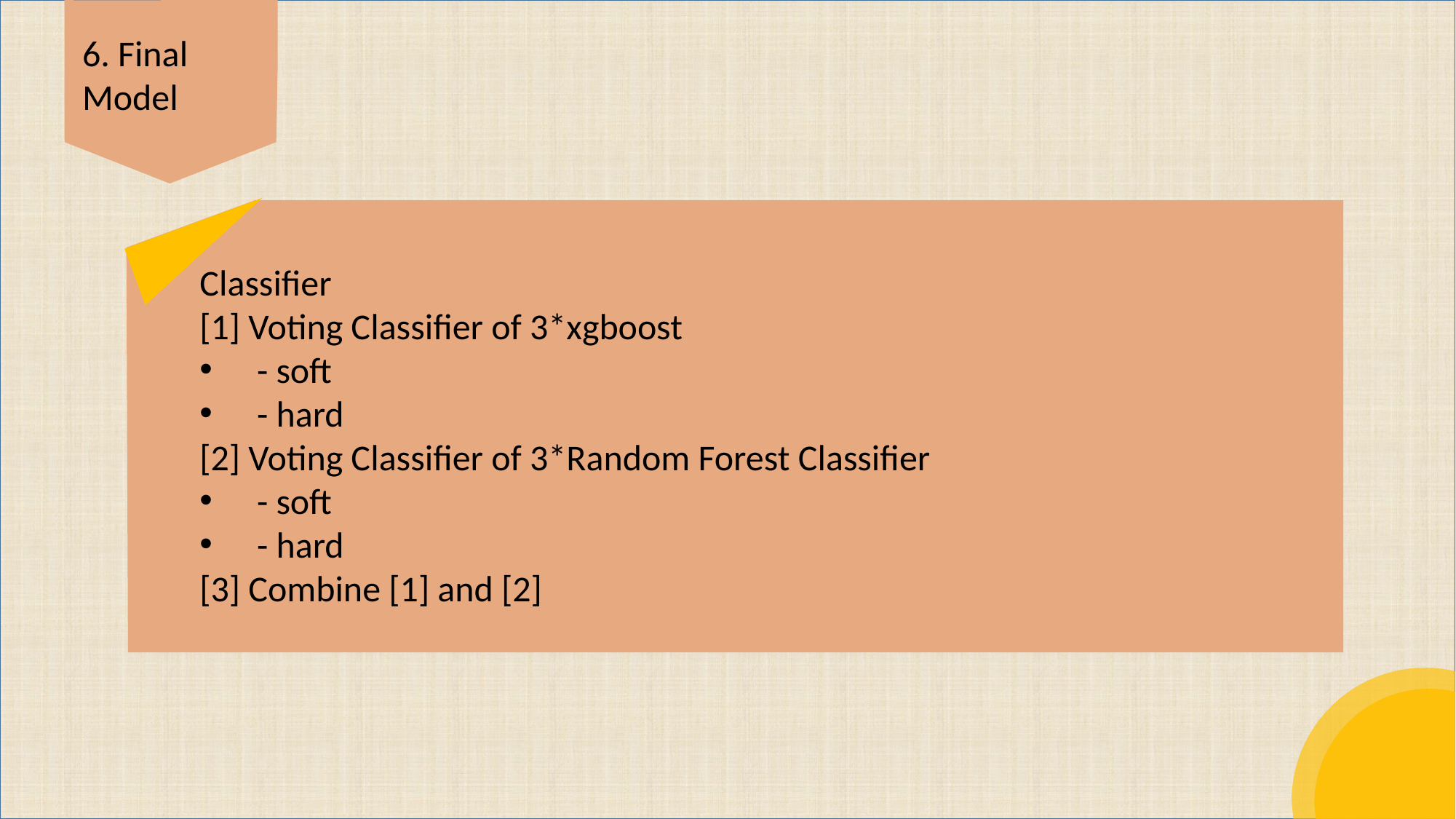

6. Final Model

Classifier
[1] Voting Classifier of 3*xgboost
  - soft
  - hard
[2] Voting Classifier of 3*Random Forest Classifier
  - soft
  - hard
[3] Combine [1] and [2]